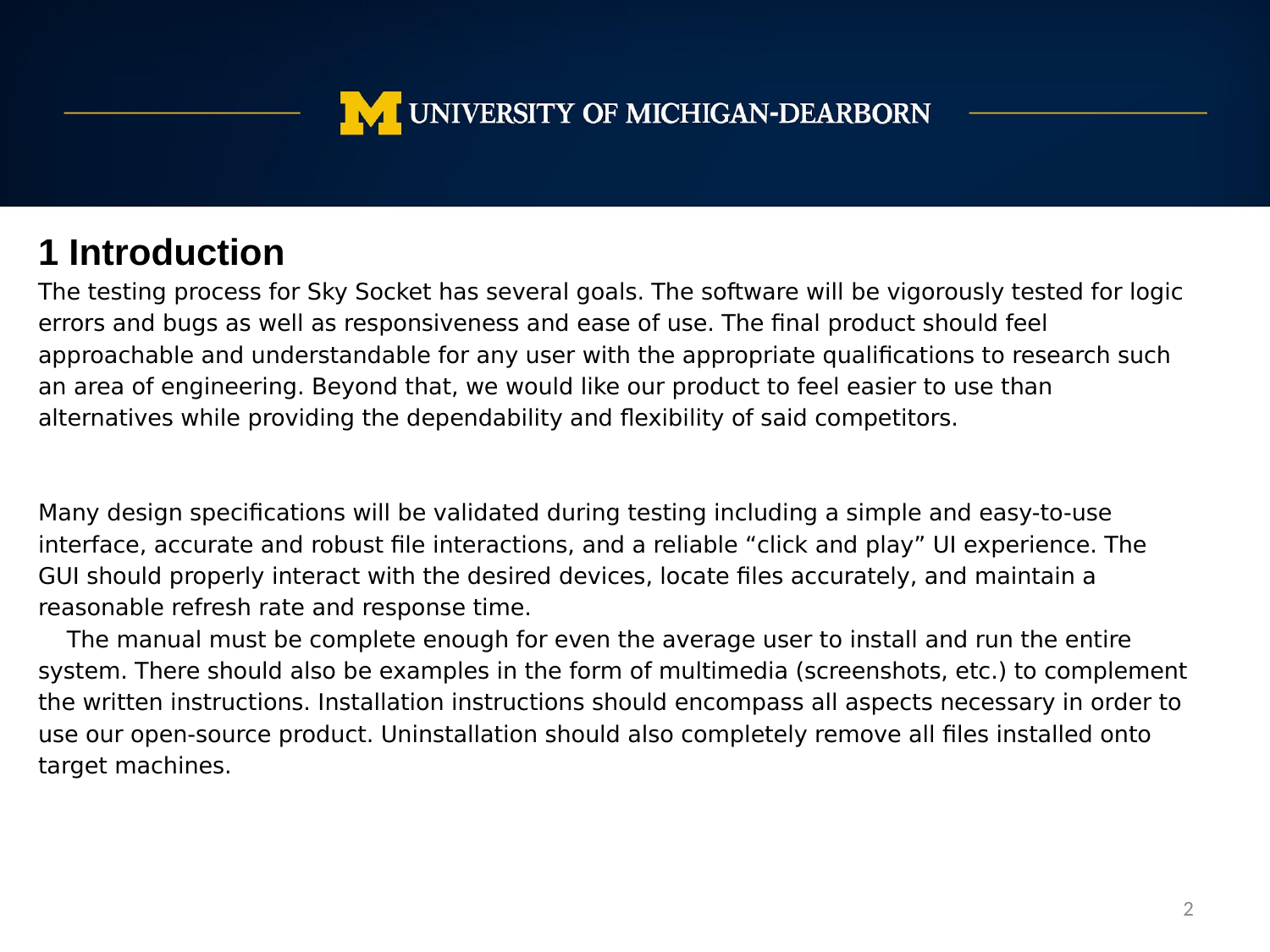

1 Introduction
The testing process for Sky Socket has several goals. The software will be vigorously tested for logic errors and bugs as well as responsiveness and ease of use. The final product should feel approachable and understandable for any user with the appropriate qualifications to research such an area of engineering. Beyond that, we would like our product to feel easier to use than alternatives while providing the dependability and flexibility of said competitors.

Many design specifications will be validated during testing including a simple and easy-to-use interface, accurate and robust file interactions, and a reliable “click and play” UI experience. The GUI should properly interact with the desired devices, locate files accurately, and maintain a reasonable refresh rate and response time.
    The manual must be complete enough for even the average user to install and run the entire system. There should also be examples in the form of multimedia (screenshots, etc.) to complement the written instructions. Installation instructions should encompass all aspects necessary in order to use our open-source product. Uninstallation should also completely remove all files installed onto target machines.
2